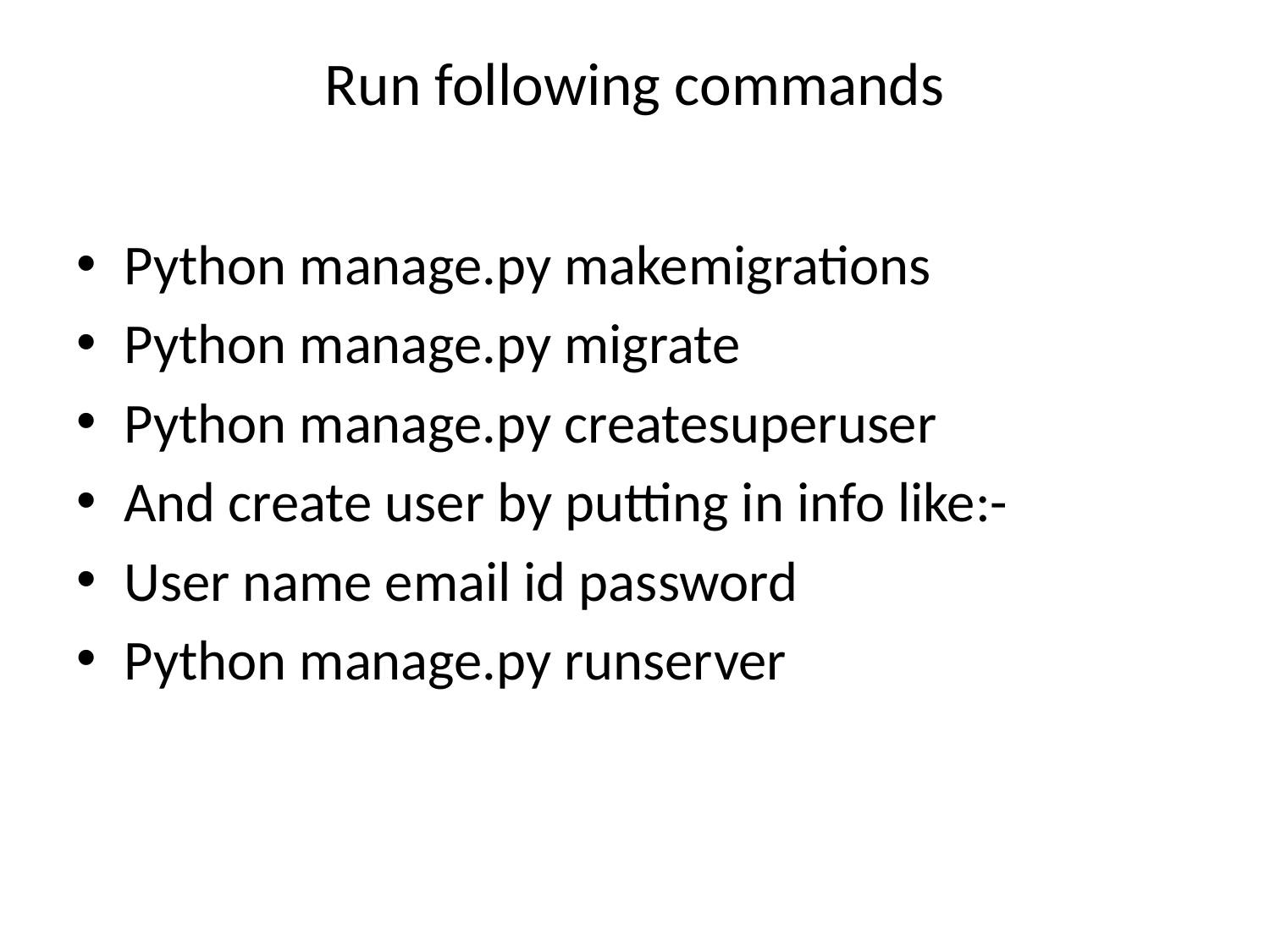

# Run following commands
Python manage.py makemigrations
Python manage.py migrate
Python manage.py createsuperuser
And create user by putting in info like:-
User name email id password
Python manage.py runserver